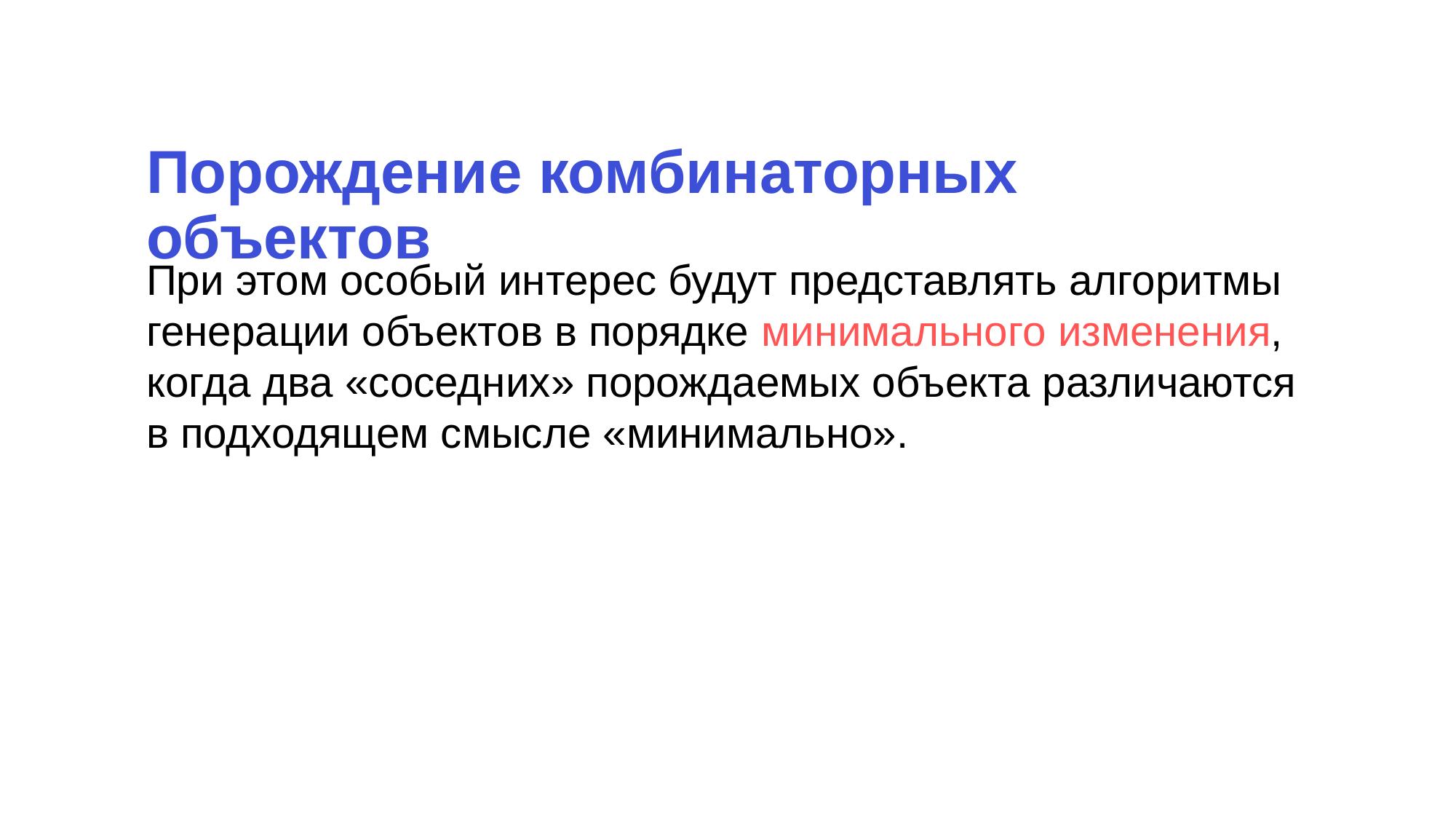

Порождение комбинаторных объектов

При этом особый интерес будут представлять алгоритмы генерации объектов в порядке минимального изменения, когда два «соседних» порождаемых объекта различаются
в подходящем смысле «минимально».